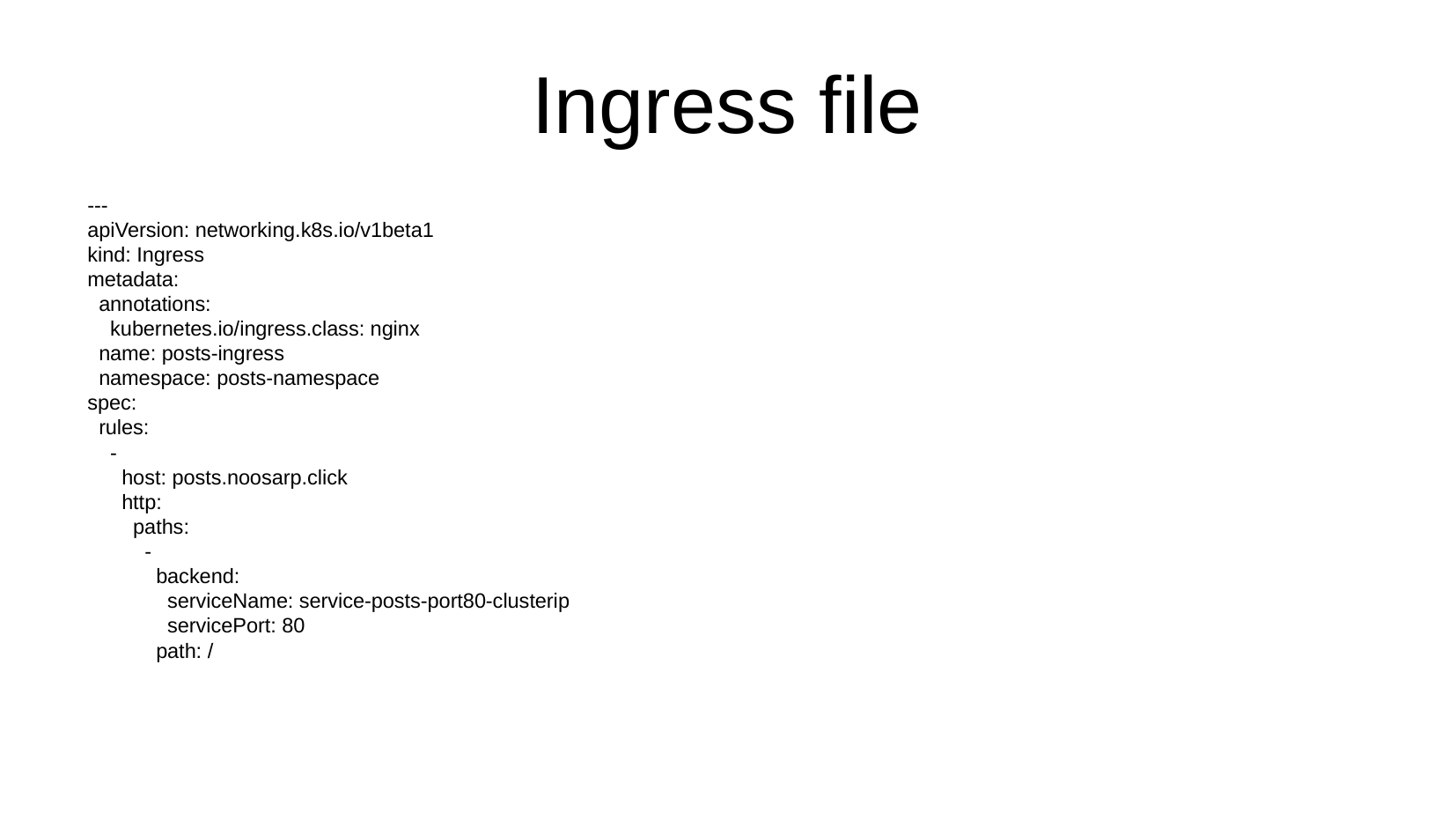

Ingress file
---
apiVersion: networking.k8s.io/v1beta1
kind: Ingress
metadata:
  annotations:
    kubernetes.io/ingress.class: nginx
  name: posts-ingress
  namespace: posts-namespace
spec:
  rules:
    -
      host: posts.noosarp.click
      http:
        paths:
          -
            backend:
              serviceName: service-posts-port80-clusterip
              servicePort: 80
            path: /